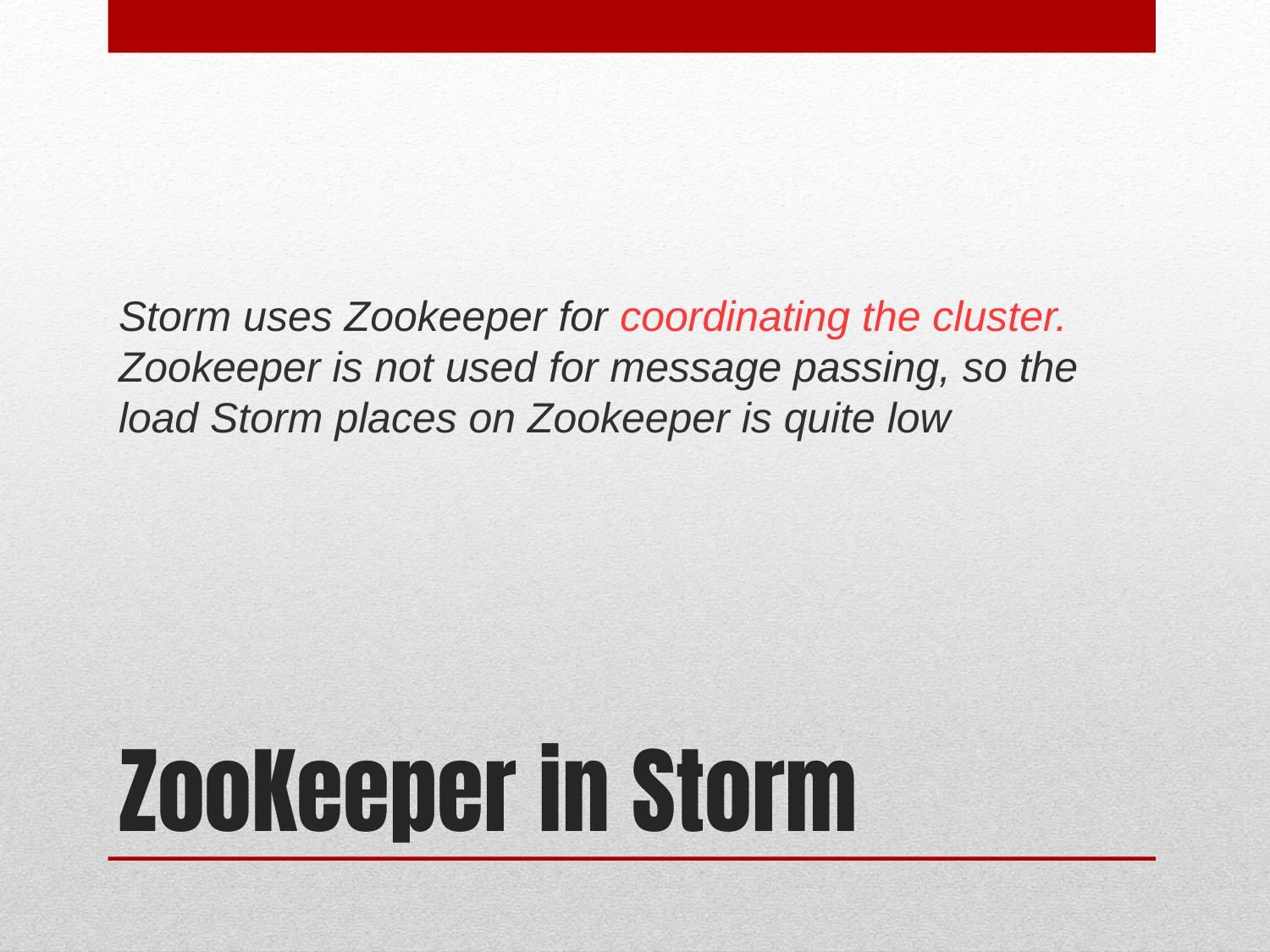

Storm uses Zookeeper for coordinating the cluster. Zookeeper is not used for message passing, so the load Storm places on Zookeeper is quite low
# ZooKeeper in Storm